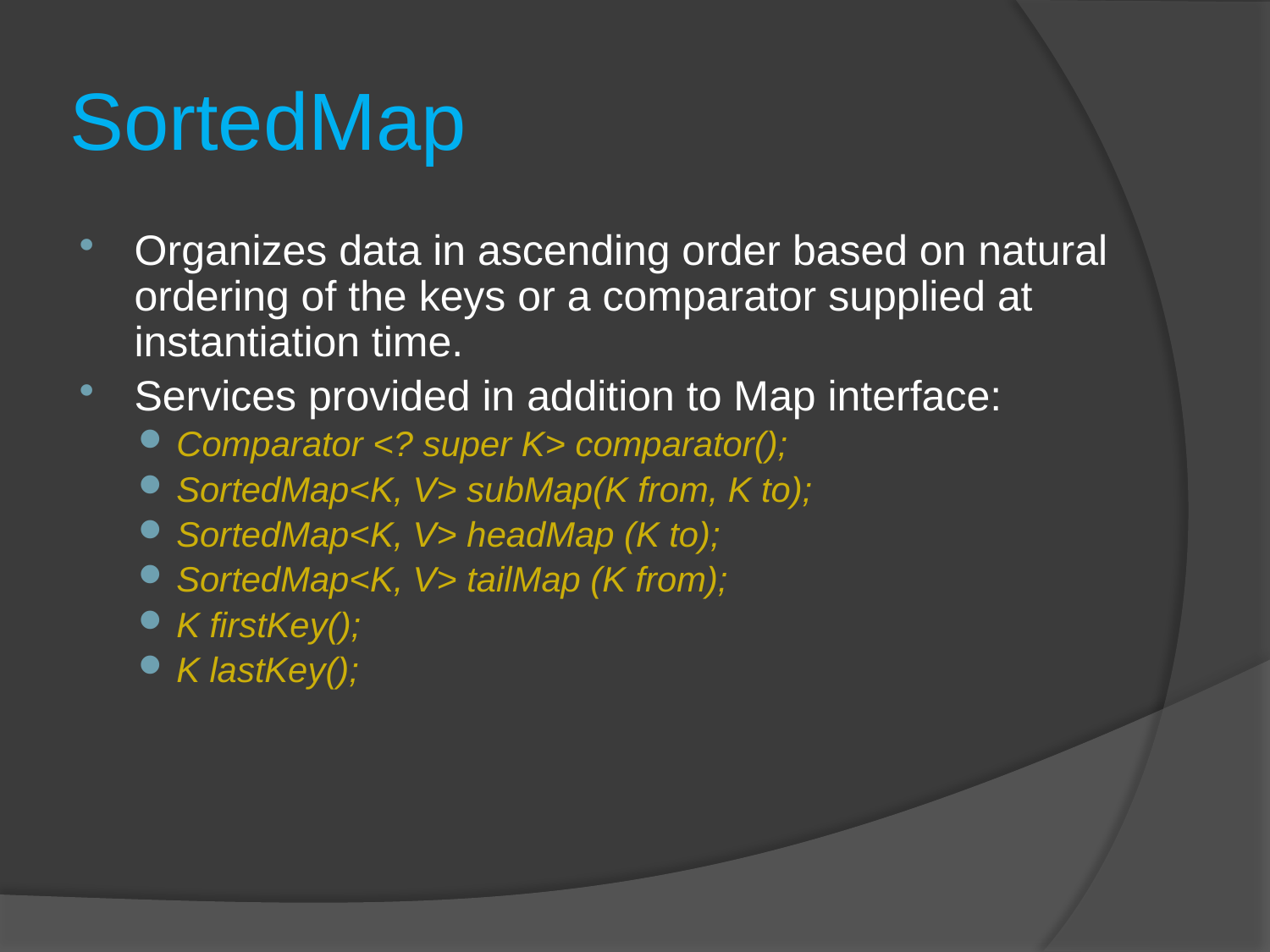

# SortedMap
Organizes data in ascending order based on natural ordering of the keys or a comparator supplied at instantiation time.
Services provided in addition to Map interface:
Comparator <? super K> comparator();
SortedMap<K, V> subMap(K from, K to);
SortedMap<K, V> headMap (K to);
SortedMap<K, V> tailMap (K from);
K firstKey();
K lastKey();